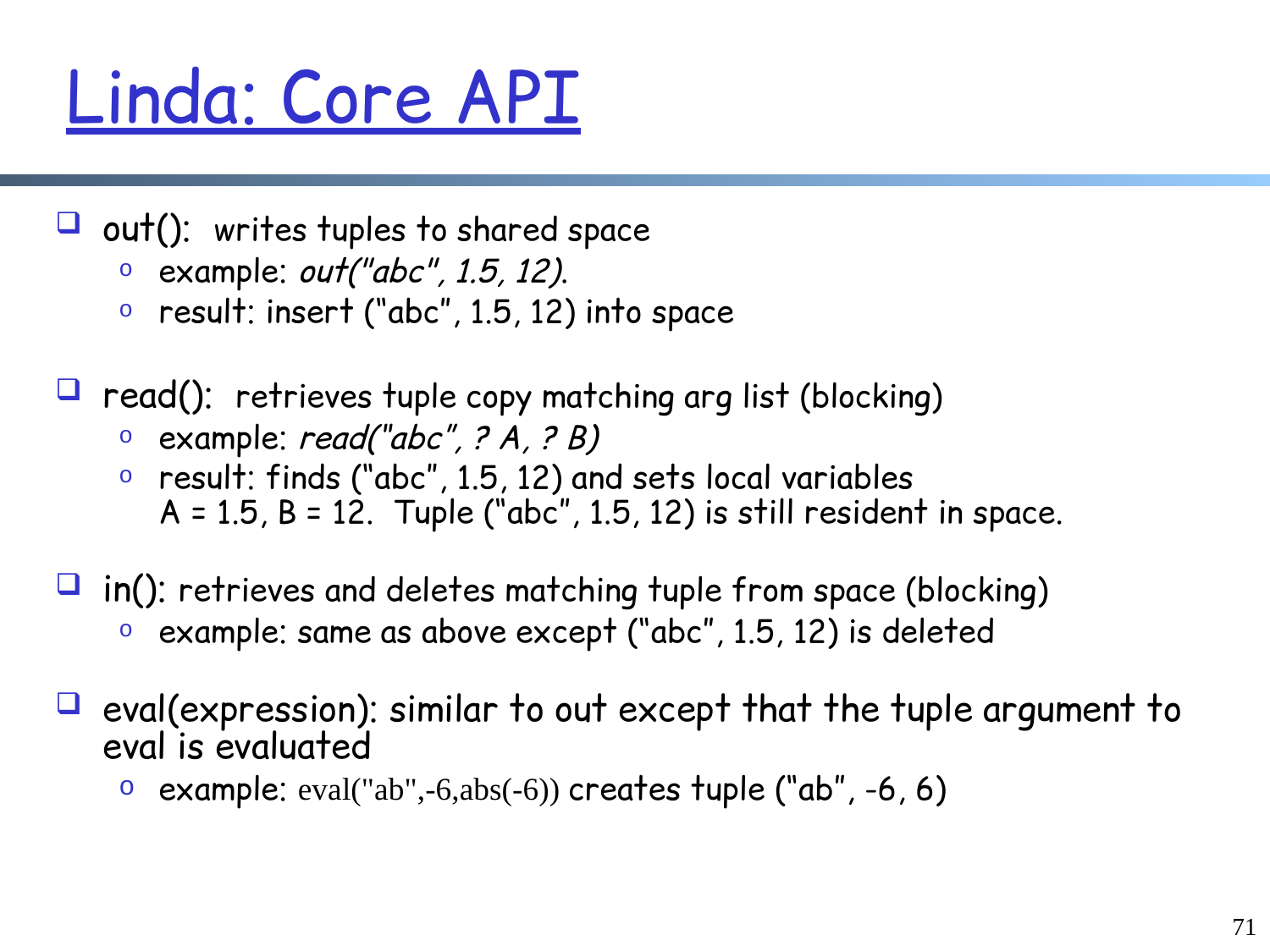

Linda: Core API
out():  writes tuples to shared space
example: out("abc", 1.5, 12).
result: insert (“abc”, 1.5, 12) into space

read():  retrieves tuple copy matching arg list (blocking)
example: read(“abc”, ? A, ? B)
result: finds (“abc”, 1.5, 12) and sets local variables
A = 1.5, B = 12.  Tuple (“abc”, 1.5, 12) is still resident in space.
in(): retrieves and deletes matching tuple from space (blocking)
example: same as above except (“abc”, 1.5, 12) is deleted
eval(expression): similar to out except that the tuple argument to eval is evaluated
example: eval("ab",-6,abs(-6)) creates tuple (“ab”, -6, 6)

71